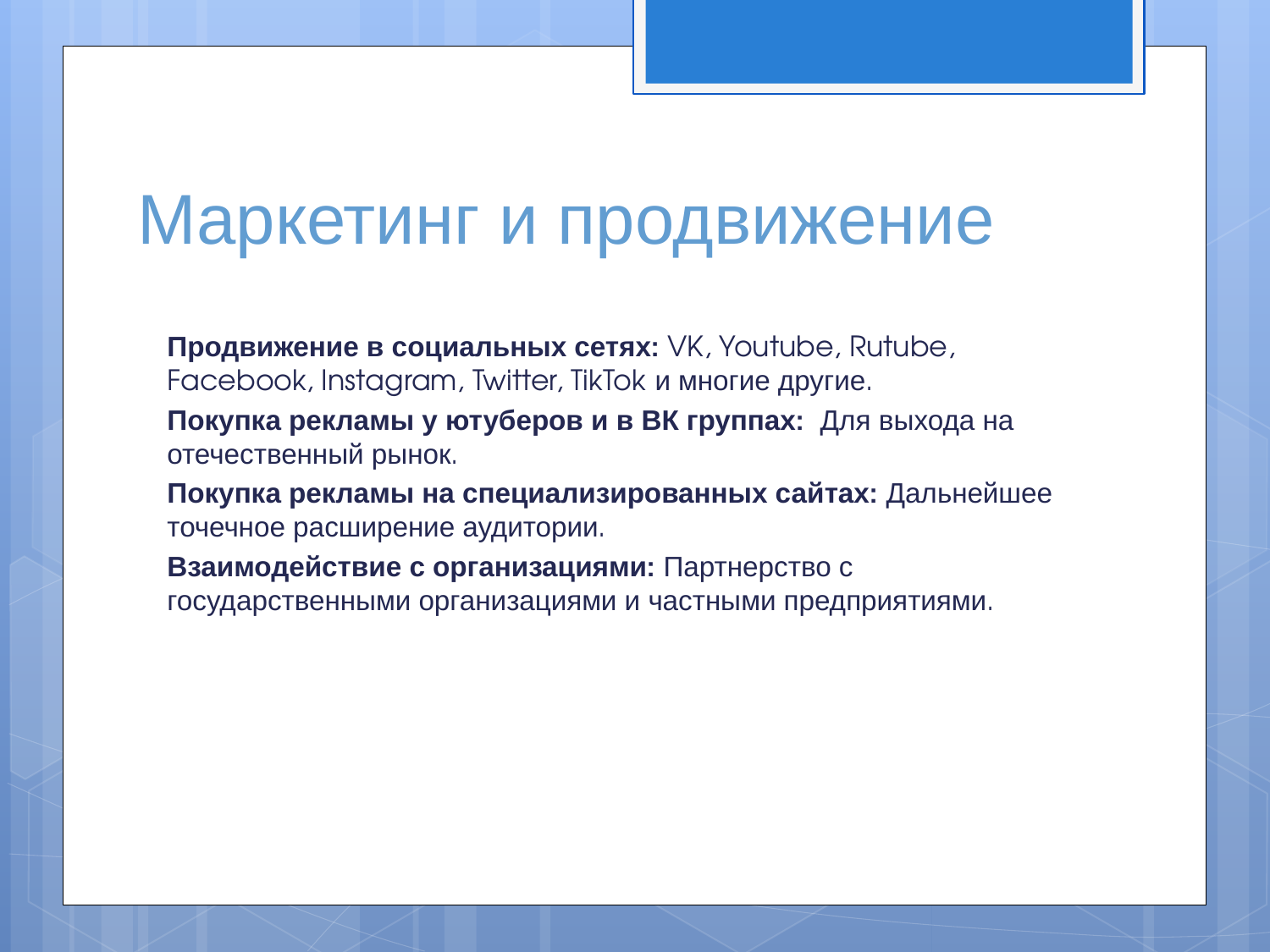

# Маркетинг и продвижение
Продвижение в социальных сетях: VK, Youtube, Rutube, Facebook, Instagram, Twitter, TikTok и многие другие.
Покупка рекламы у ютуберов и в ВК группах:  Для выхода на отечественный рынок.
Покупка рекламы на специализированных сайтах: Дальнейшее точечное расширение аудитории.
Взаимодействие с организациями: Партнерство с государственными организациями и частными предприятиями.